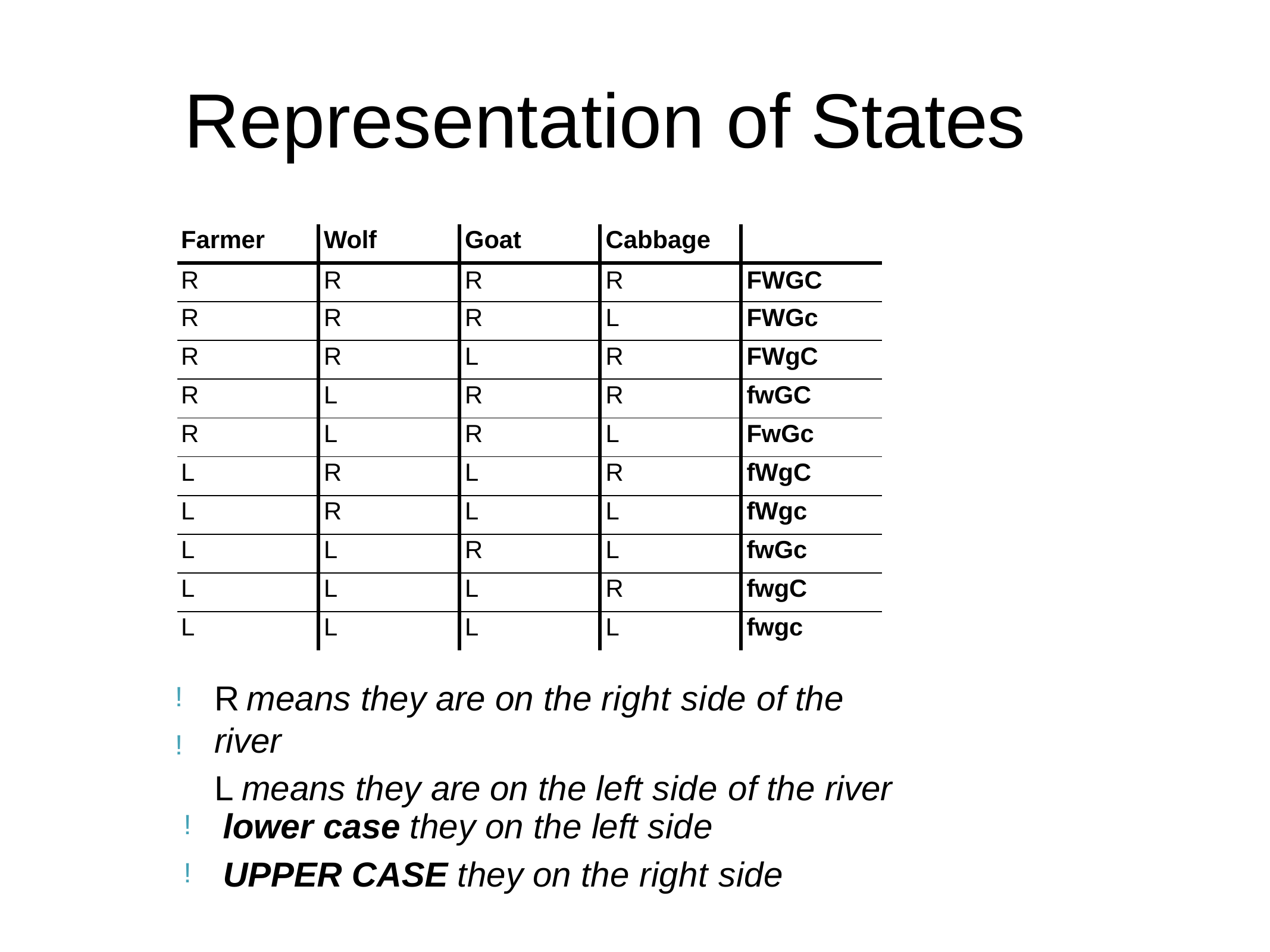

# Representation of States
| Farmer | Wolf | Goat | Cabbage |  |
| --- | --- | --- | --- | --- |
| R | R | R | R | FWGC |
| R | R | R | L | FWGc |
| R | R | L | R | FWgC |
| R | L | R | R | fwGC |
| R | L | R | L | FwGc |
| L | R | L | R | fWgC |
| L | R | L | L | fWgc |
| L | L | R | L | fwGc |
| L | L | L | R | fwgC |
| L | L | L | L | fwgc |
!
!
R means they are on the right side of the river
L means they are on the left side of the river
!
!
lower case they on the left side
UPPER CASE they on the right side